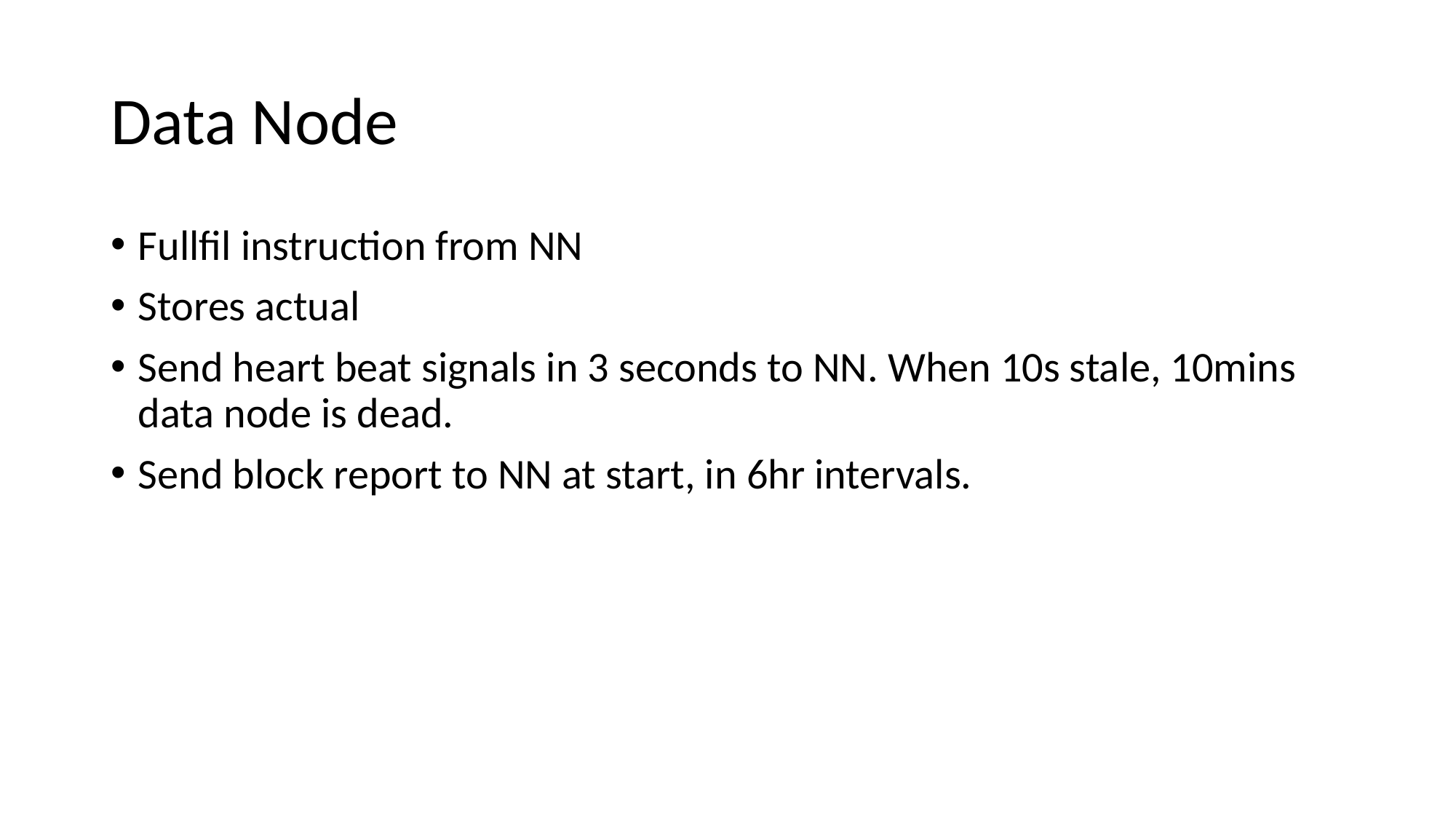

# Data Node
Fullfil instruction from NN
Stores actual
Send heart beat signals in 3 seconds to NN. When 10s stale, 10mins data node is dead.
Send block report to NN at start, in 6hr intervals.